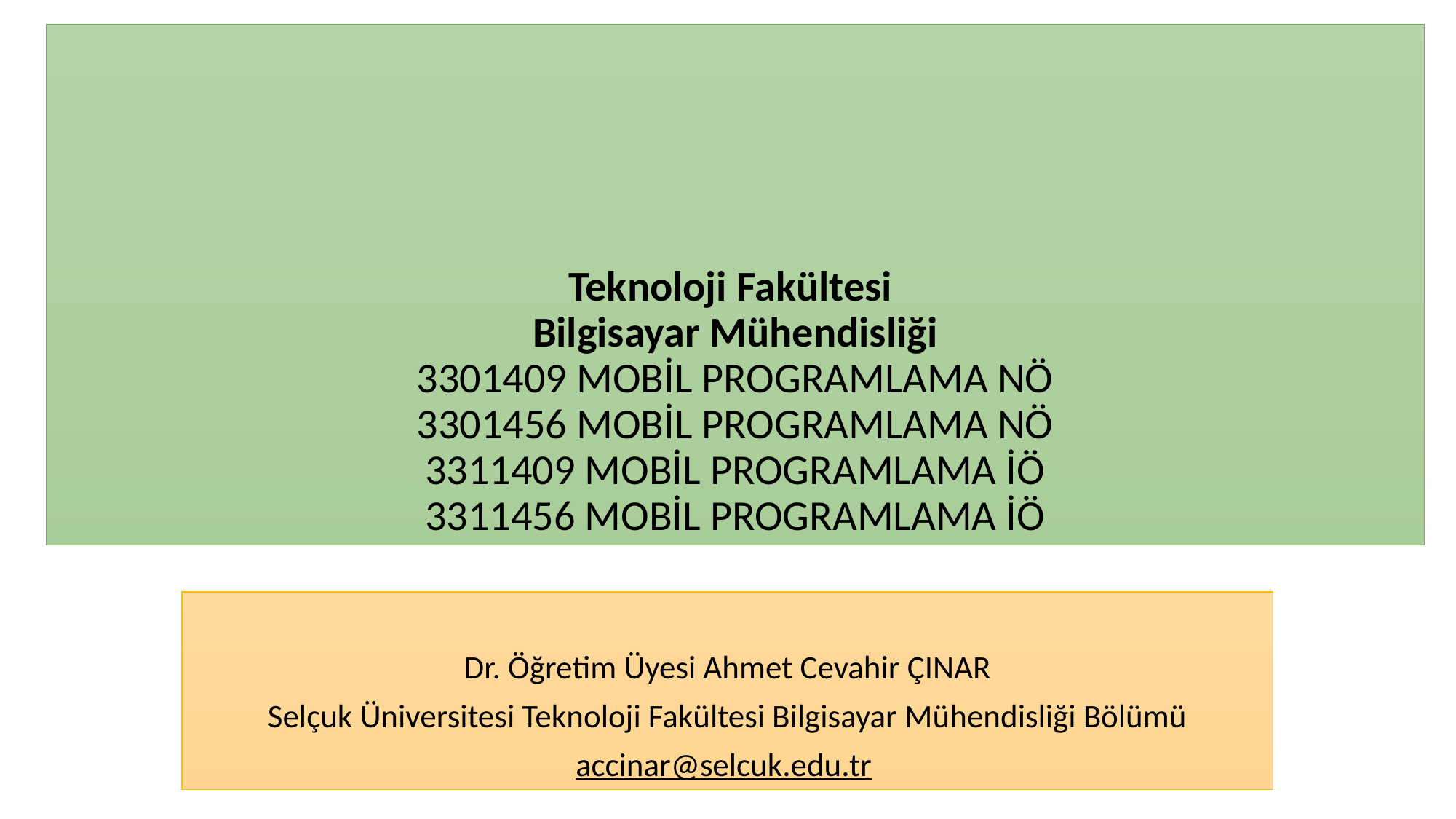

# Teknoloji Fakültesi Bilgisayar Mühendisliği 3301409 MOBİL PROGRAMLAMA NÖ 3301456 MOBİL PROGRAMLAMA NÖ 3311409 MOBİL PROGRAMLAMA İÖ 3311456 MOBİL PROGRAMLAMA İÖ

Dr. Öğretim Üyesi Ahmet Cevahir ÇINAR
Selçuk Üniversitesi Teknoloji Fakültesi Bilgisayar Mühendisliği Bölümü
accinar@selcuk.edu.tr